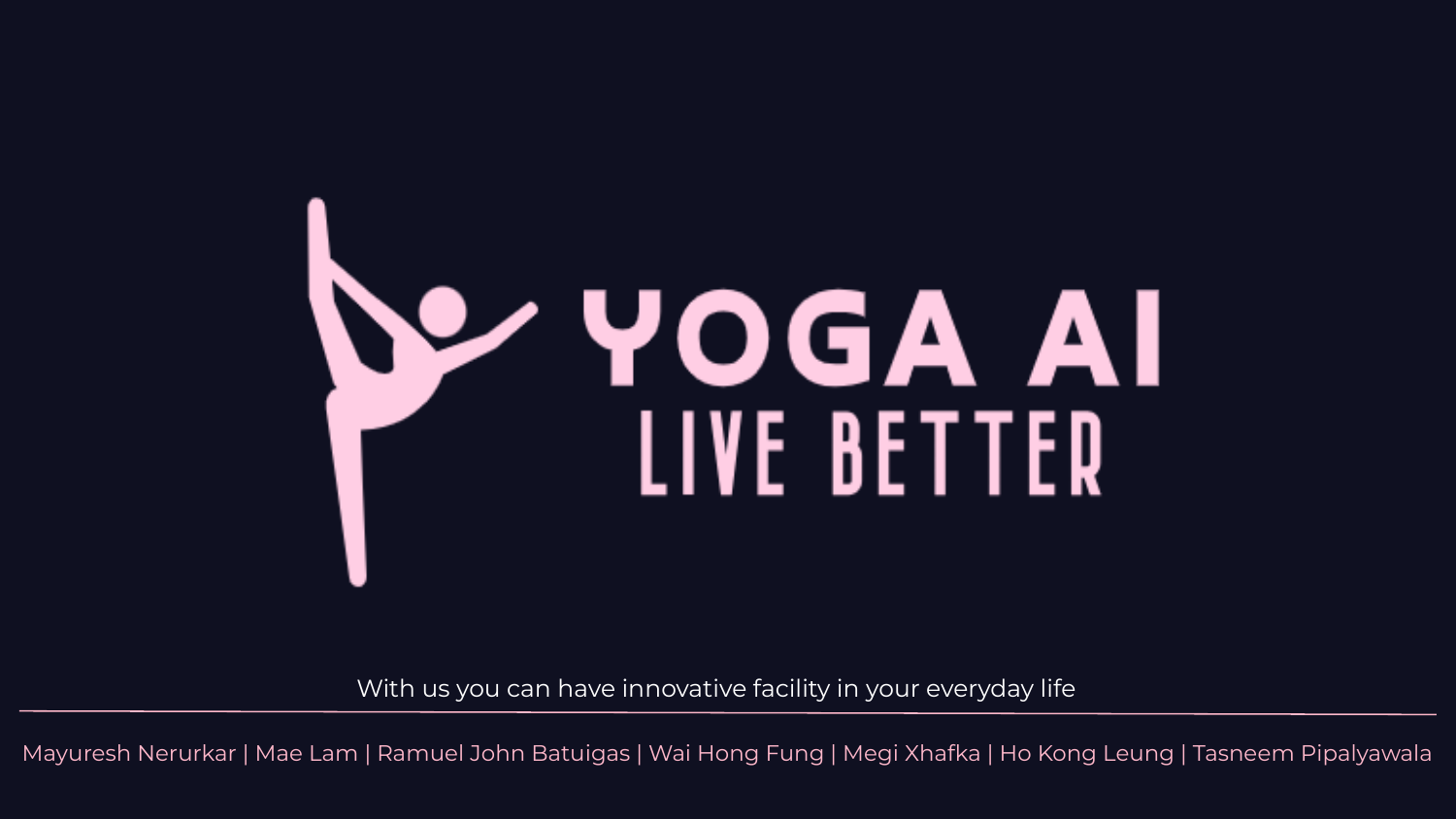

With us you can have innovative facility in your everyday life
Mayuresh Nerurkar | Mae Lam | Ramuel John Batuigas | Wai Hong Fung | Megi Xhafka | Ho Kong Leung | Tasneem Pipalyawala